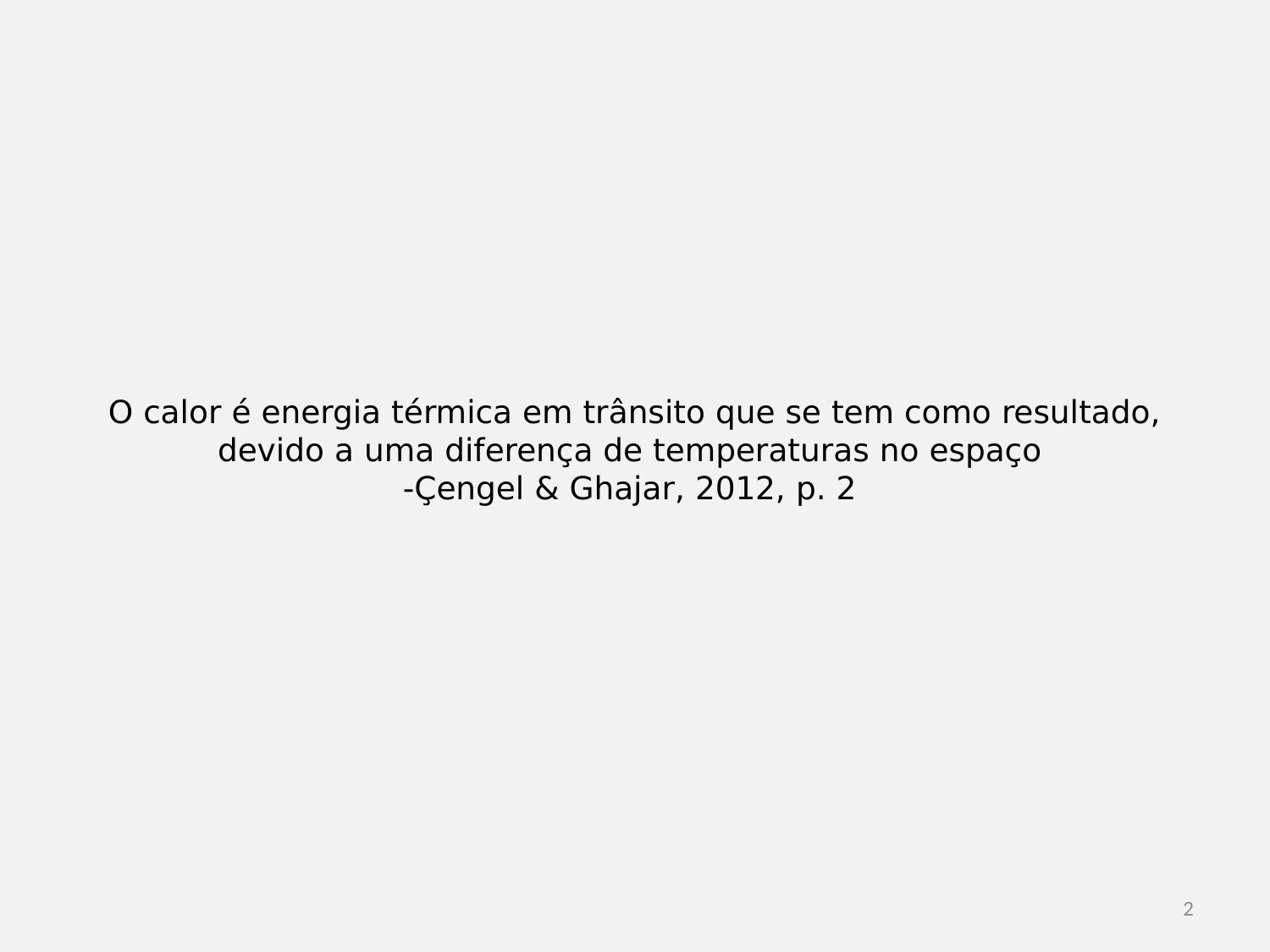

# O calor é energia térmica em trânsito que se tem como resultado, devido a uma diferença de temperaturas no espaço -Çengel & Ghajar, 2012, p. 2
2